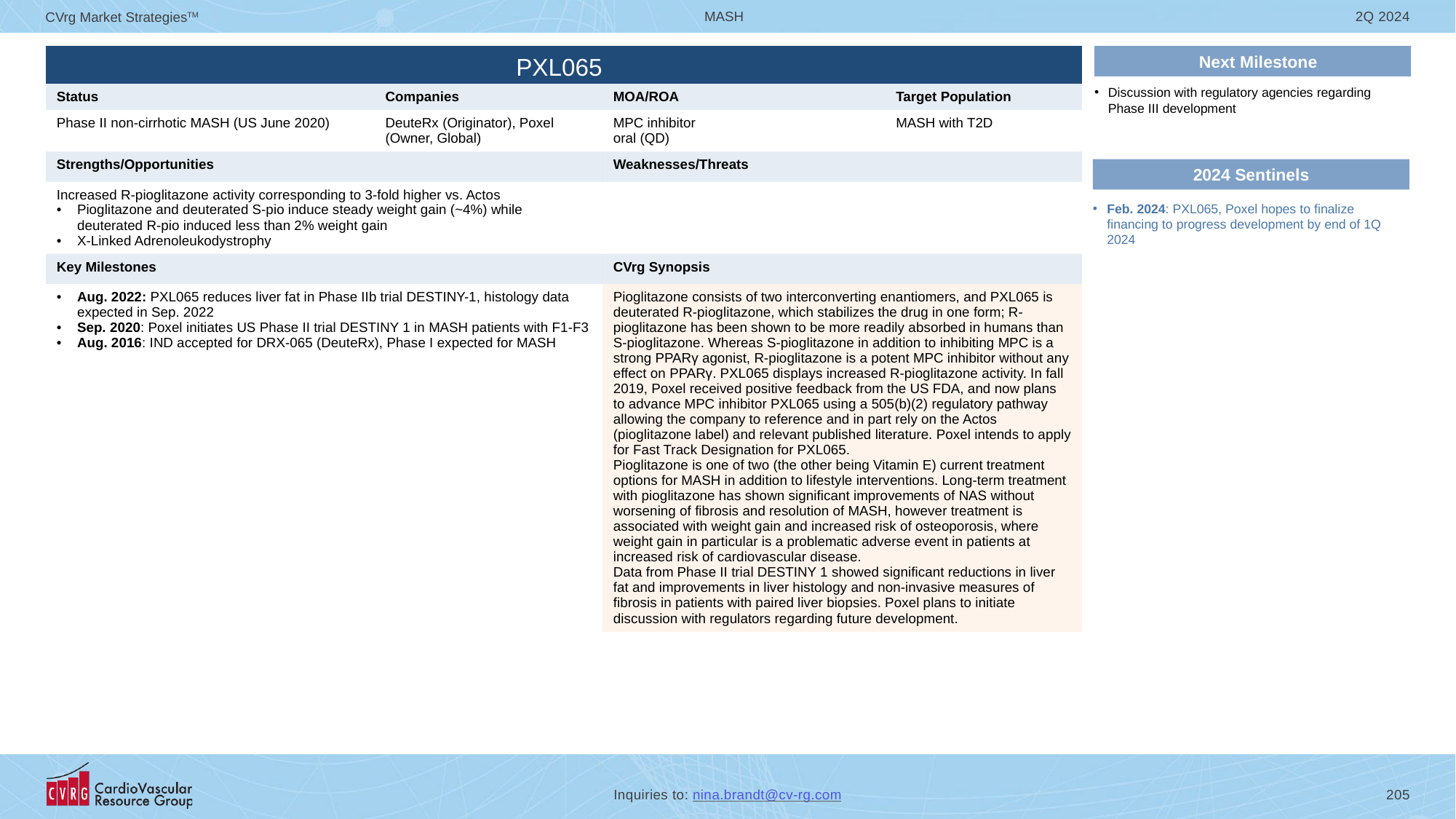

# PXL065
Next Milestone
|  |  |  |  |
| --- | --- | --- | --- |
| Status | Companies | MOA/ROA | Target Population |
| Phase II non-cirrhotic MASH (US June 2020) | DeuteRx (Originator), Poxel (Owner, Global) | MPC inhibitor oral (QD) | MASH with T2D |
| Strengths/Opportunities |  | Weaknesses/Threats |  |
| Increased R-pioglitazone activity corresponding to 3-fold higher vs. Actos Pioglitazone and deuterated S-pio induce steady weight gain (~4%) while deuterated R-pio induced less than 2% weight gain X-Linked Adrenoleukodystrophy |  |  |  |
| Key Milestones |  | CVrg Synopsis |  |
| Aug. 2022: PXL065 reduces liver fat in Phase IIb trial DESTINY-1, histology data expected in Sep. 2022 Sep. 2020: Poxel initiates US Phase II trial DESTINY 1 in MASH patients with F1-F3 Aug. 2016: IND accepted for DRX-065 (DeuteRx), Phase I expected for MASH |  | Pioglitazone consists of two interconverting enantiomers, and PXL065 is deuterated R-pioglitazone, which stabilizes the drug in one form; R-pioglitazone has been shown to be more readily absorbed in humans than S-pioglitazone. Whereas S-pioglitazone in addition to inhibiting MPC is a strong PPARγ agonist, R-pioglitazone is a potent MPC inhibitor without any effect on PPARγ. PXL065 displays increased R-pioglitazone activity. In fall 2019, Poxel received positive feedback from the US FDA, and now plans to advance MPC inhibitor PXL065 using a 505(b)(2) regulatory pathway allowing the company to reference and in part rely on the Actos (pioglitazone label) and relevant published literature. Poxel intends to apply for Fast Track Designation for PXL065. Pioglitazone is one of two (the other being Vitamin E) current treatment options for MASH in addition to lifestyle interventions. Long-term treatment with pioglitazone has shown significant improvements of NAS without worsening of fibrosis and resolution of MASH, however treatment is associated with weight gain and increased risk of osteoporosis, where weight gain in particular is a problematic adverse event in patients at increased risk of cardiovascular disease. Data from Phase II trial DESTINY 1 showed significant reductions in liver fat and improvements in liver histology and non-invasive measures of fibrosis in patients with paired liver biopsies. Poxel plans to initiate discussion with regulators regarding future development. |  |

Discussion with regulatory agencies regarding Phase III development
2024 Sentinels
Feb. 2024: PXL065, Poxel hopes to finalize financing to progress development by end of 1Q 2024